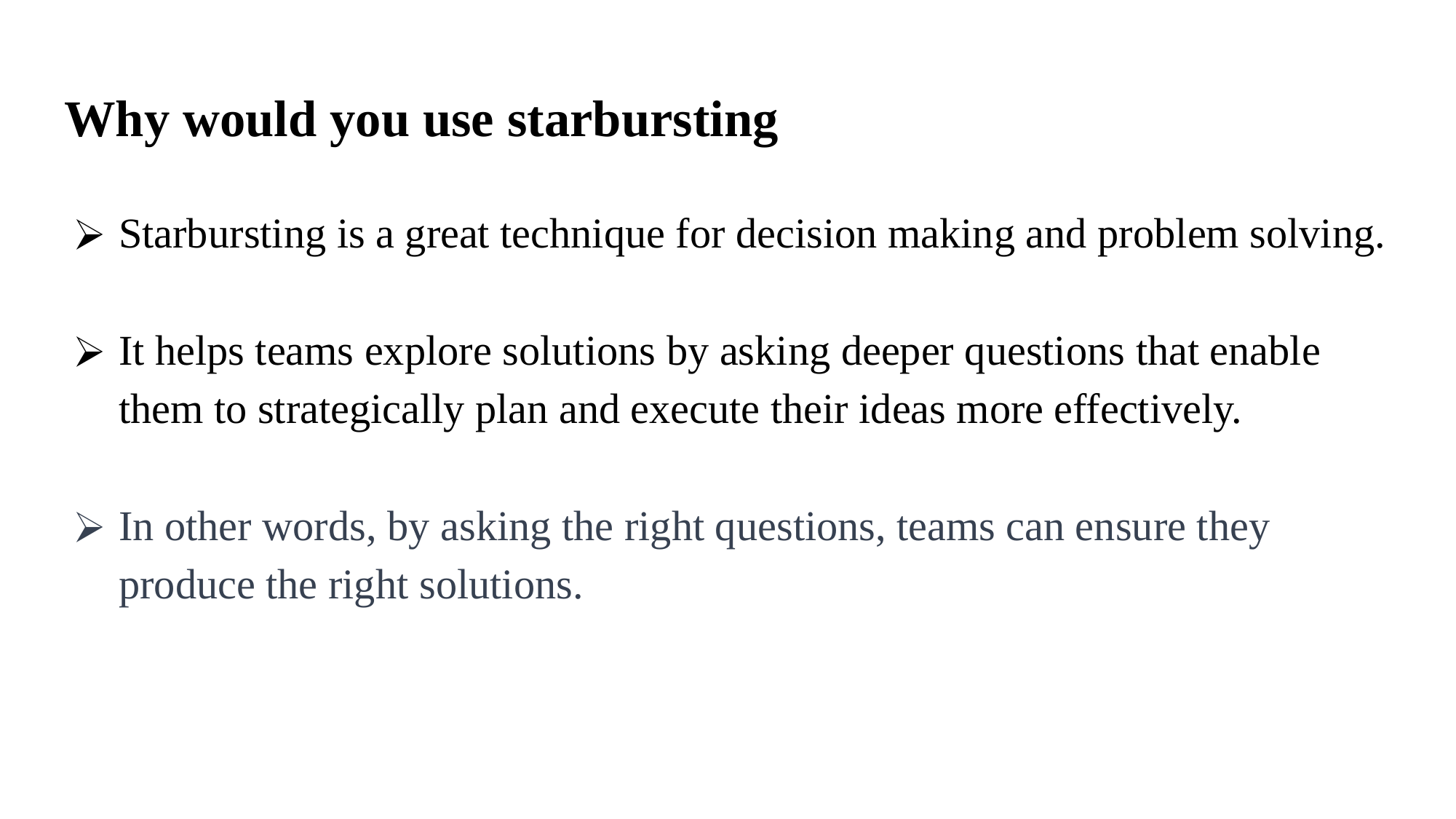

# Why would you use starbursting
Starbursting is a great technique for decision making and problem solving.

It helps teams explore solutions by asking deeper questions that enable them to strategically plan and execute their ideas more effectively.

In other words, by asking the right questions, teams can ensure they produce the right solutions.